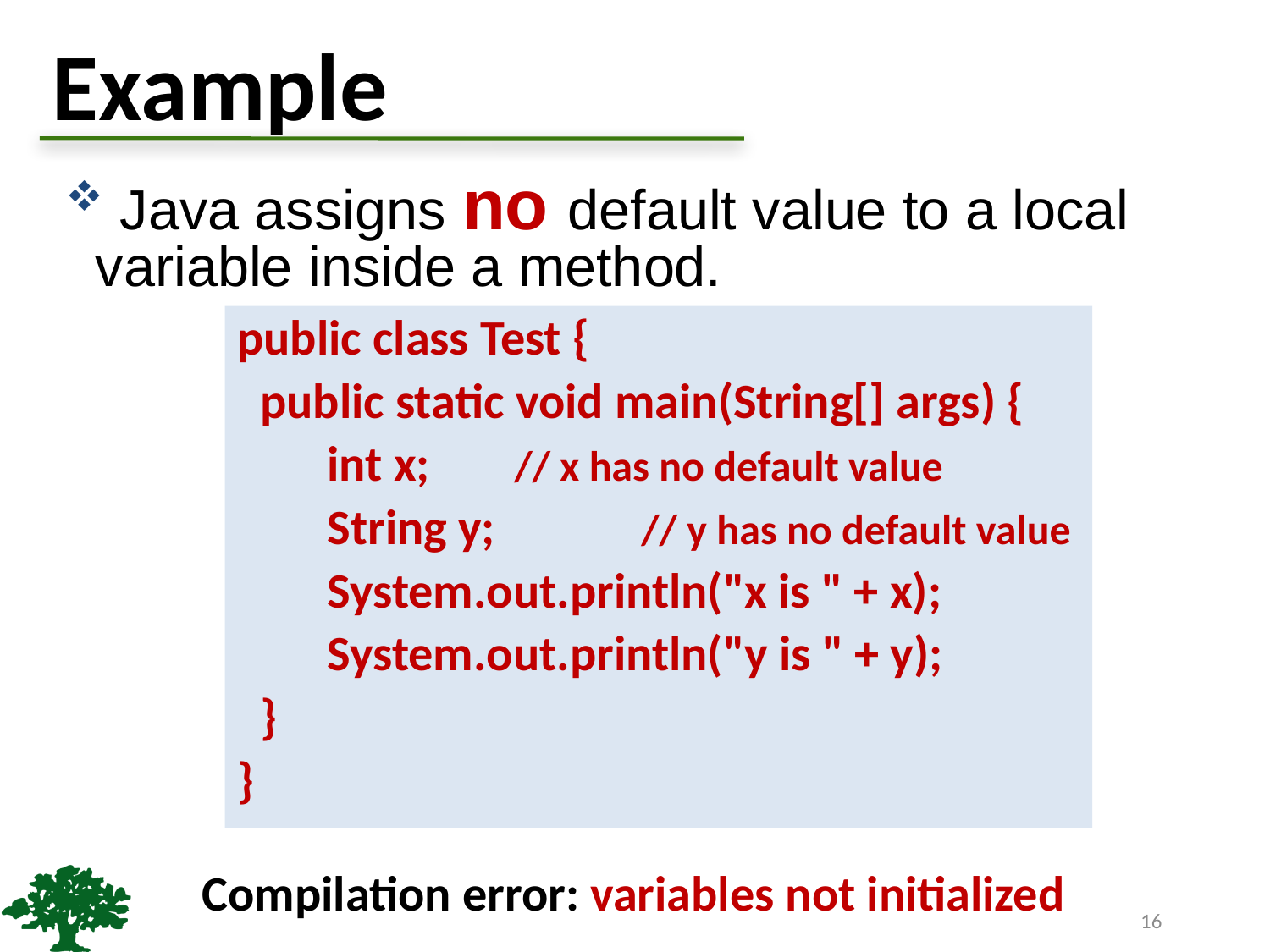

# Example
 Java assigns no default value to a local variable inside a method.
public class Test {
  public static void main(String[] args) {
        int x; 	  // x has no default value
        String y; 	  // y has no default value
        System.out.println("x is " + x);
        System.out.println("y is " + y);
  }
}
Compilation error: variables not initialized
16